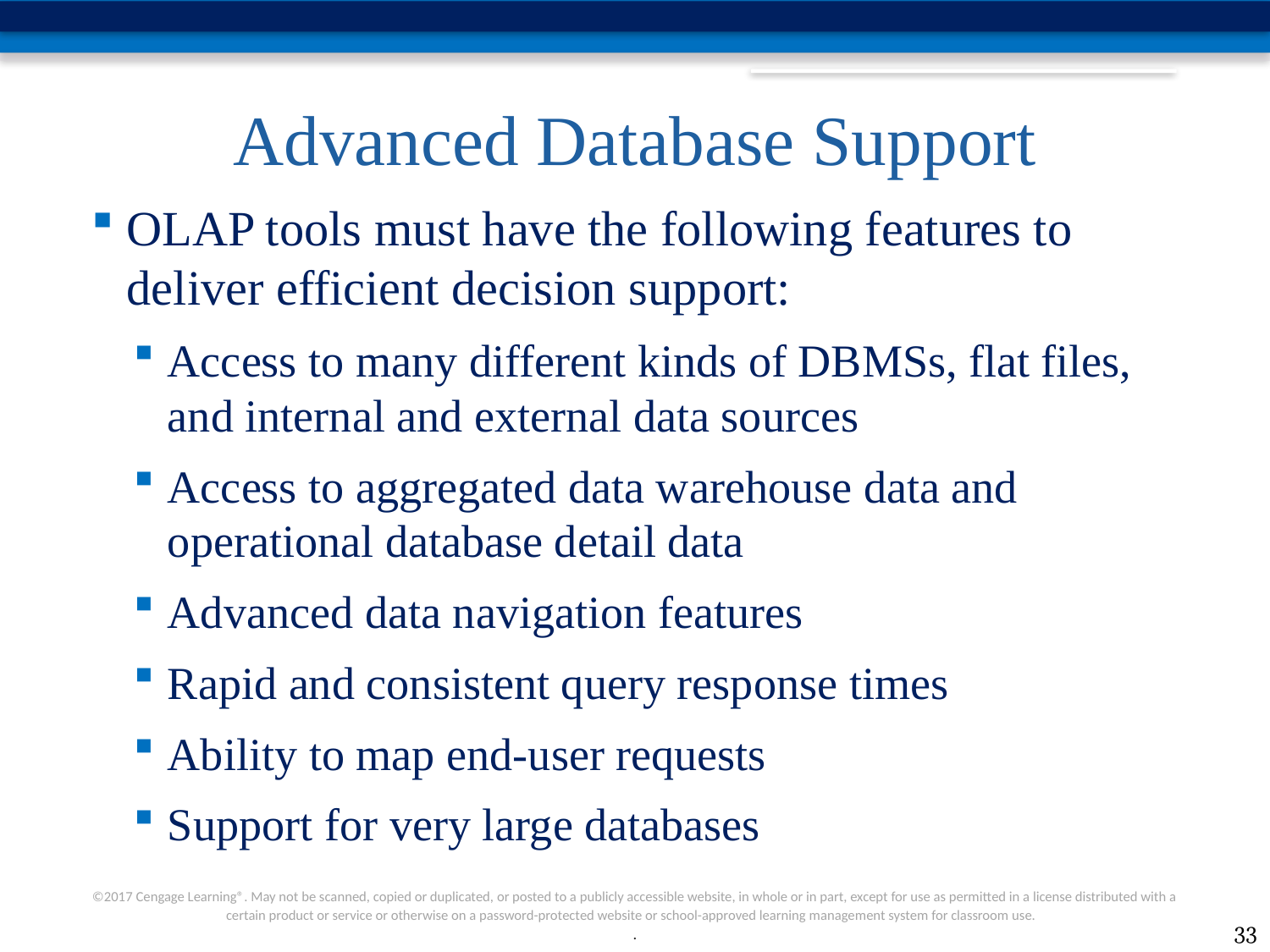

# Advanced Database Support
OLAP tools must have the following features to deliver efficient decision support:
Access to many different kinds of DBMSs, flat files, and internal and external data sources
Access to aggregated data warehouse data and operational database detail data
Advanced data navigation features
Rapid and consistent query response times
Ability to map end-user requests
Support for very large databases
33